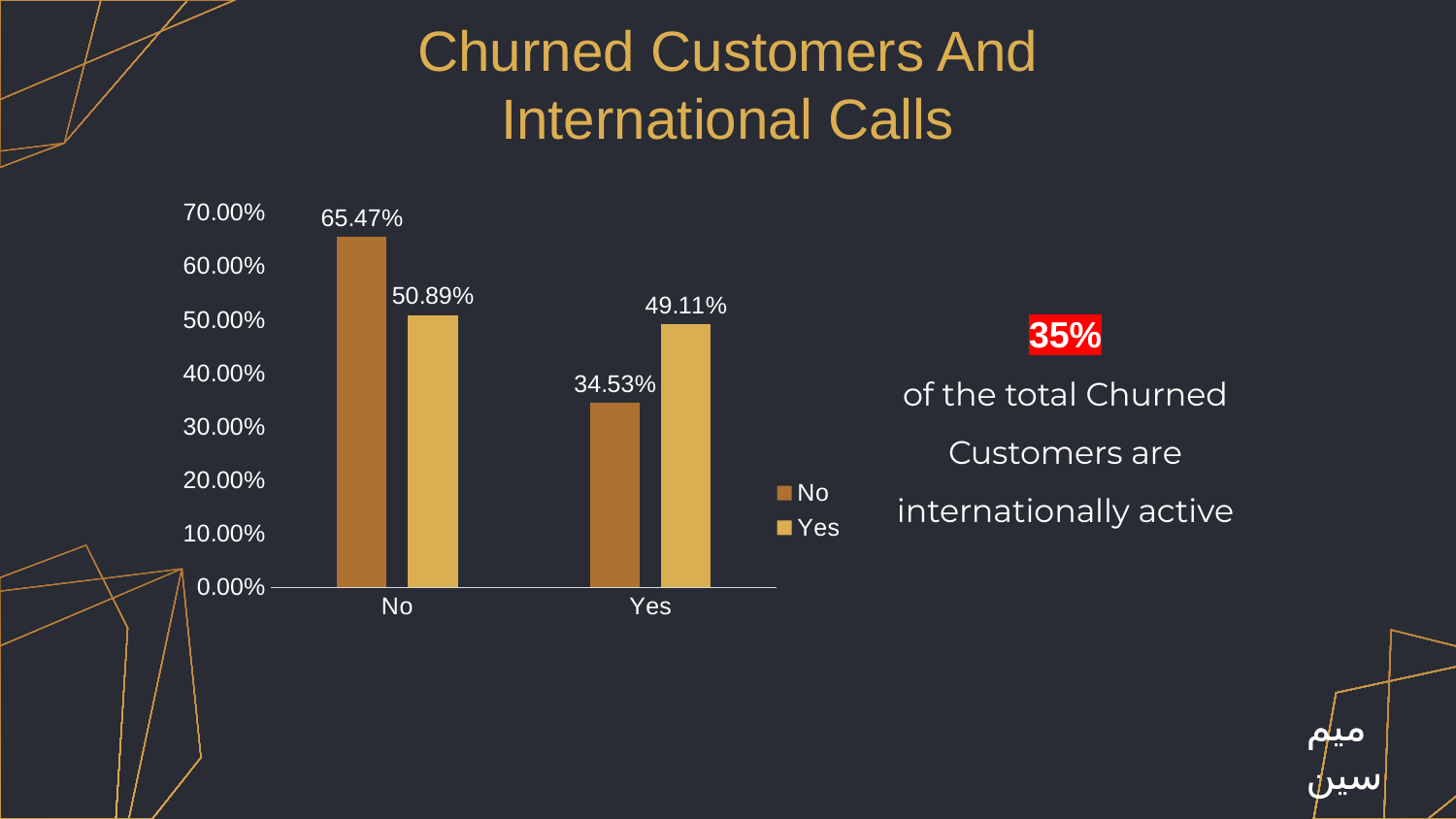

# Churned Customers And International Calls

### Chart

| Category | No | Yes |
|---|---|---|
| No | 0.654671846248211 | 0.5089086859688196 |
| Yes | 0.345328153751789 | 0.4910913140311804 |
35%
of the total Churned Customers are internationally active
ميم سين